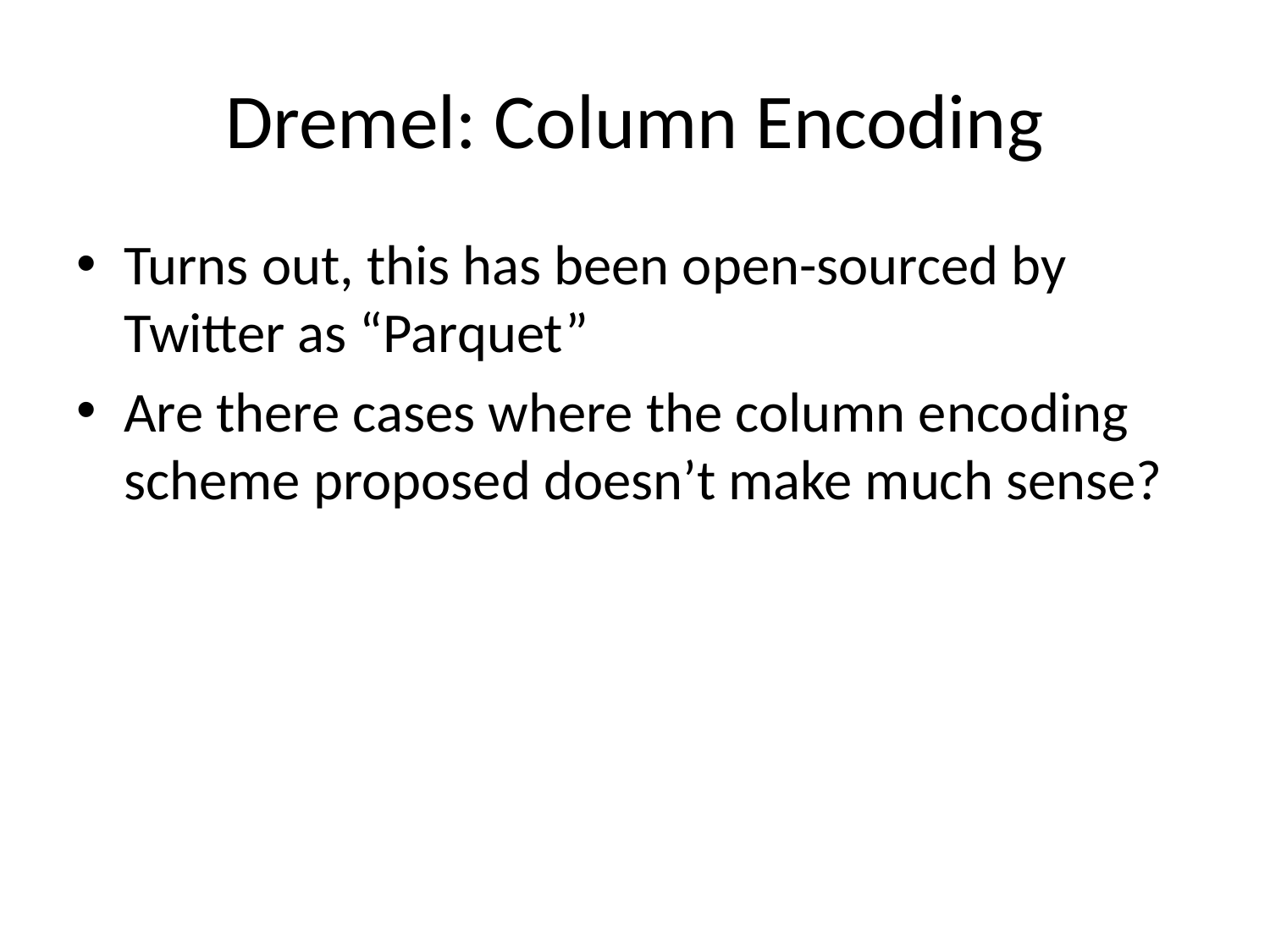

# Dremel: Column Encoding
Turns out, this has been open-sourced by Twitter as “Parquet”
Are there cases where the column encoding scheme proposed doesn’t make much sense?